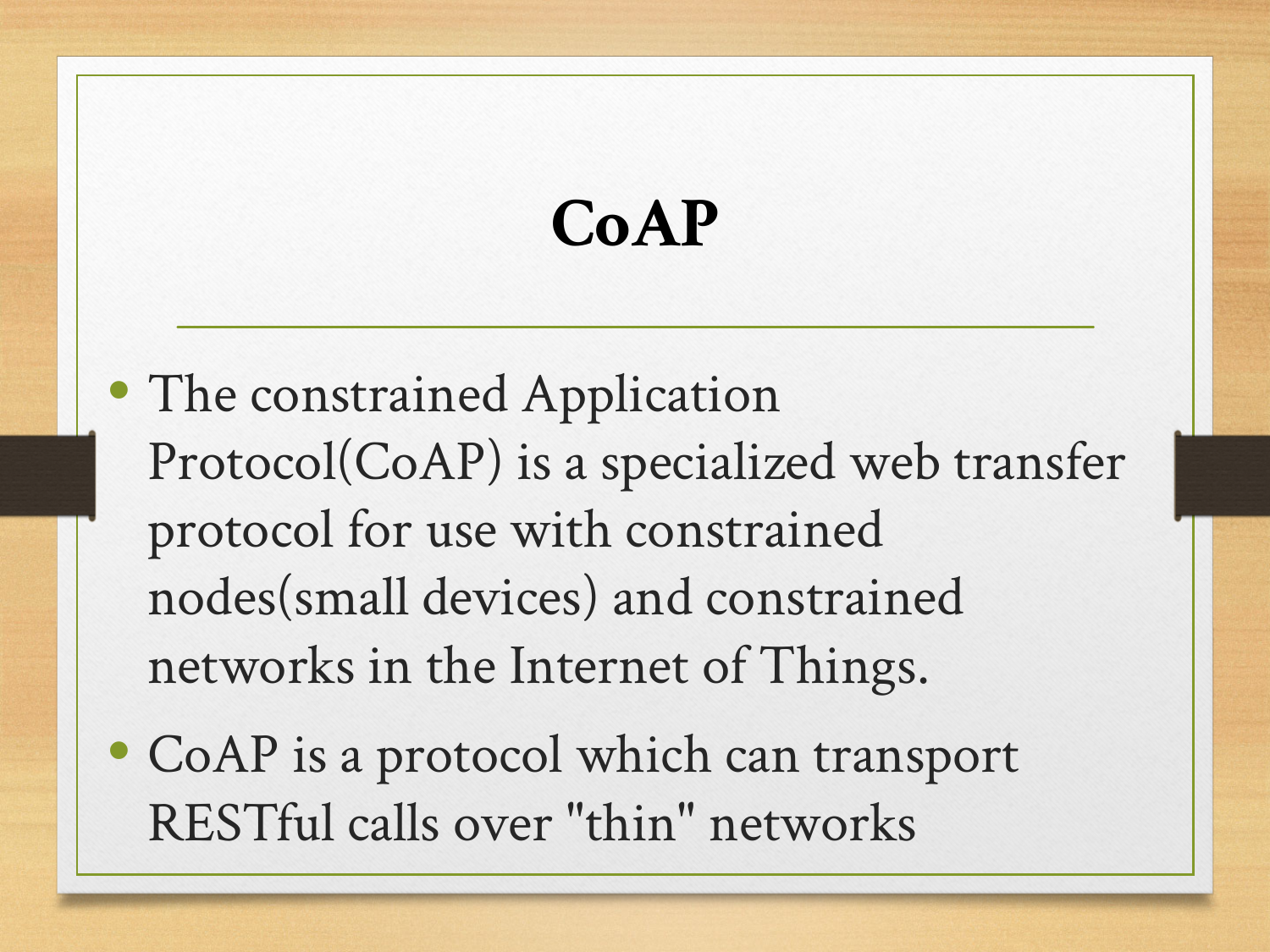

# CoAP
The constrained Application Protocol(CoAP) is a specialized web transfer protocol for use with constrained nodes(small devices) and constrained networks in the Internet of Things.
CoAP is a protocol which can transport RESTful calls over "thin" networks